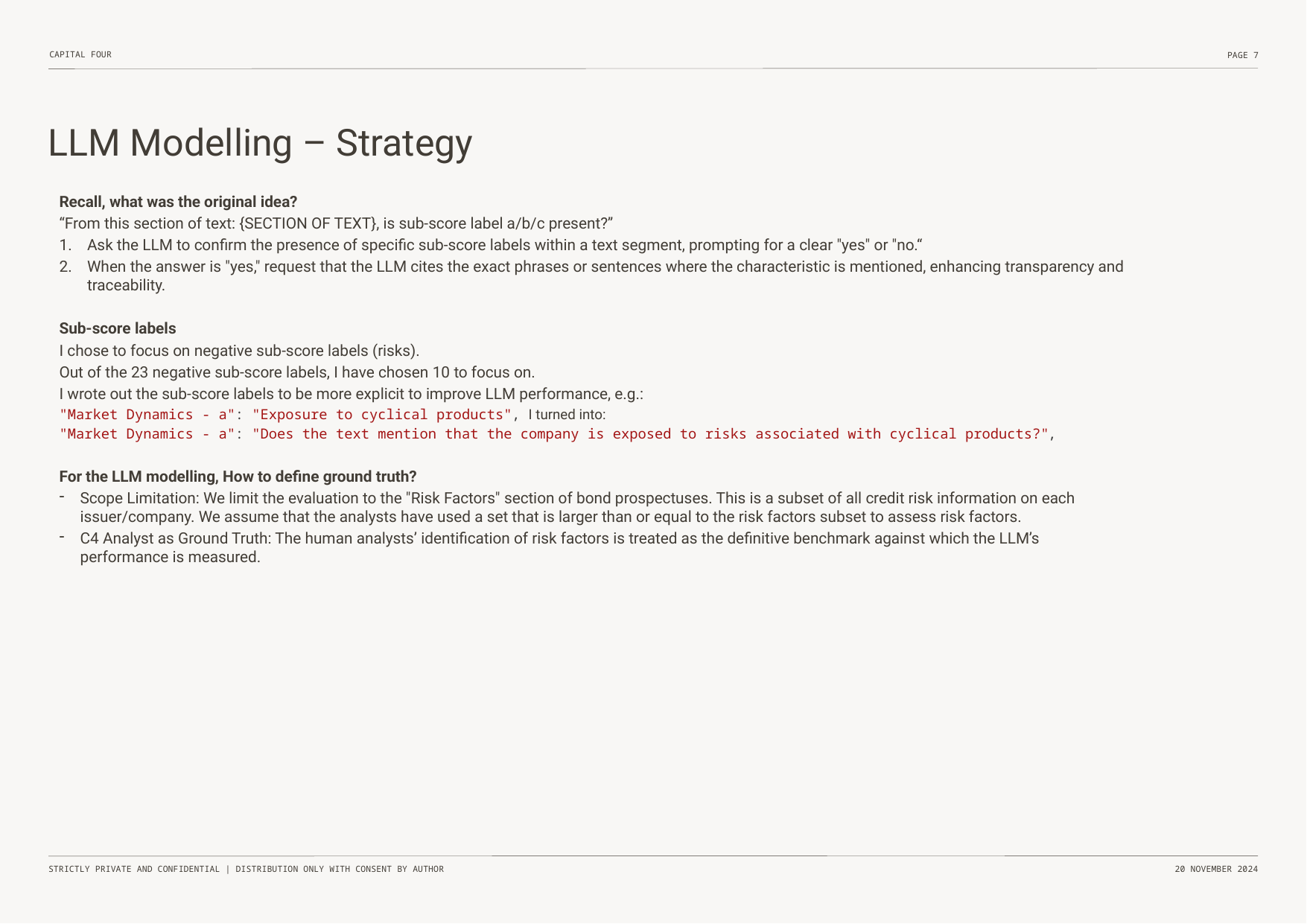

# LLM Modelling – Strategy
Recall, what was the original idea?
“From this section of text: {SECTION OF TEXT}, is sub-score label a/b/c present?”
Ask the LLM to confirm the presence of specific sub-score labels within a text segment, prompting for a clear "yes" or "no.“
When the answer is "yes," request that the LLM cites the exact phrases or sentences where the characteristic is mentioned, enhancing transparency and traceability.

Sub-score labels
I chose to focus on negative sub-score labels (risks).
Out of the 23 negative sub-score labels, I have chosen 10 to focus on.
I wrote out the sub-score labels to be more explicit to improve LLM performance, e.g.:
"Market Dynamics - a": "Exposure to cyclical products", I turned into:
"Market Dynamics - a": "Does the text mention that the company is exposed to risks associated with cyclical products?",

For the LLM modelling, How to define ground truth?
Scope Limitation: We limit the evaluation to the "Risk Factors" section of bond prospectuses. This is a subset of all credit risk information on each issuer/company. We assume that the analysts have used a set that is larger than or equal to the risk factors subset to assess risk factors.
C4 Analyst as Ground Truth: The human analysts’ identification of risk factors is treated as the definitive benchmark against which the LLM’s performance is measured.